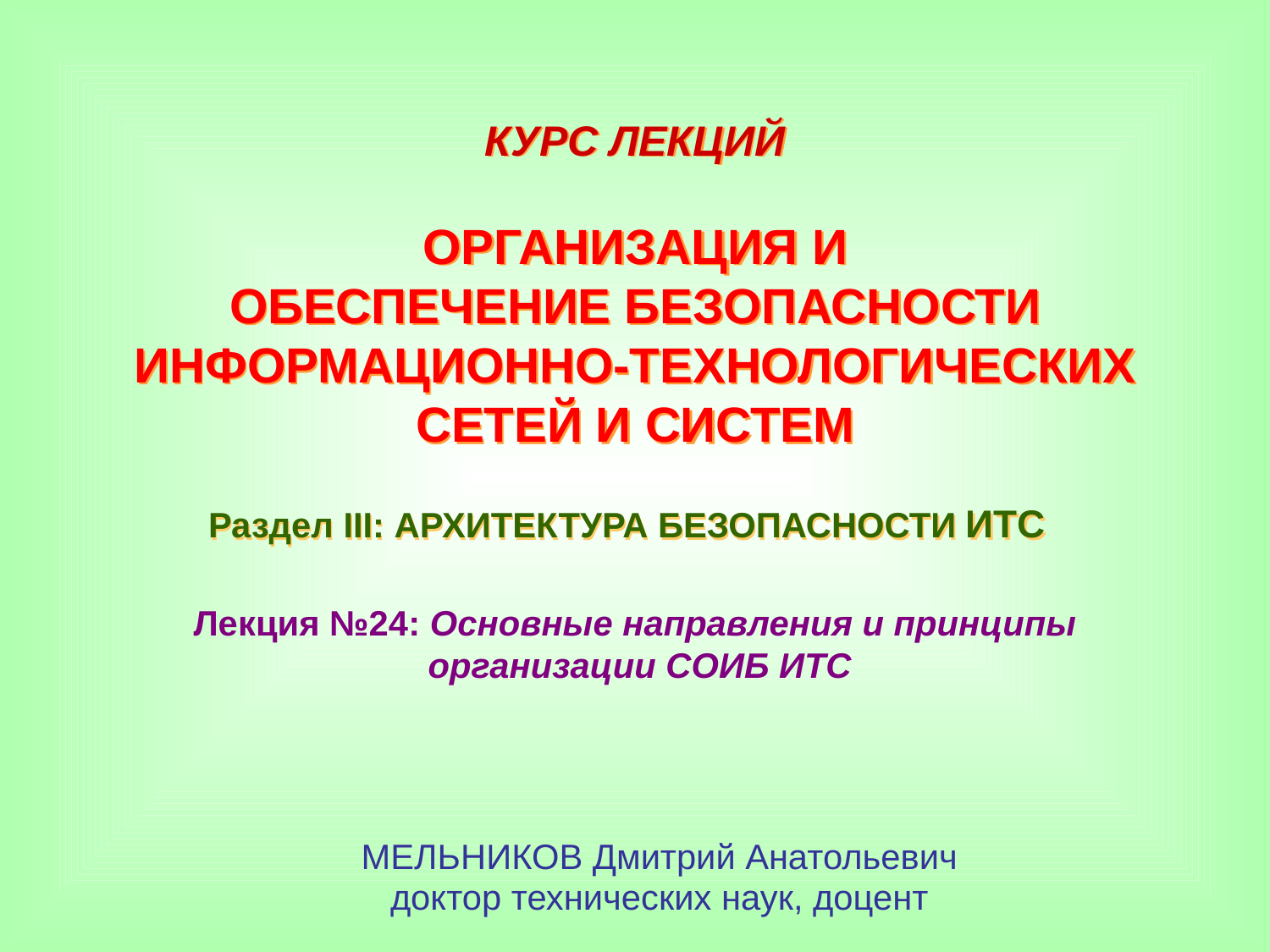

КУРС ЛЕКЦИЙ

ОРГАНИЗАЦИЯ И
ОБЕСПЕЧЕНИЕ БЕЗОПАСНОСТИ
ИНФОРМАЦИОННО-ТЕХНОЛОГИЧЕСКИХ
СЕТЕЙ И СИСТЕМ

Раздел III: АРХИТЕКТУРА БЕЗОПАСНОСТИ ИТС
Лекция №24: Основные направления и принципы
 организации СОИБ ИТС
МЕЛЬНИКОВ Дмитрий Анатольевич
доктор технических наук, доцент